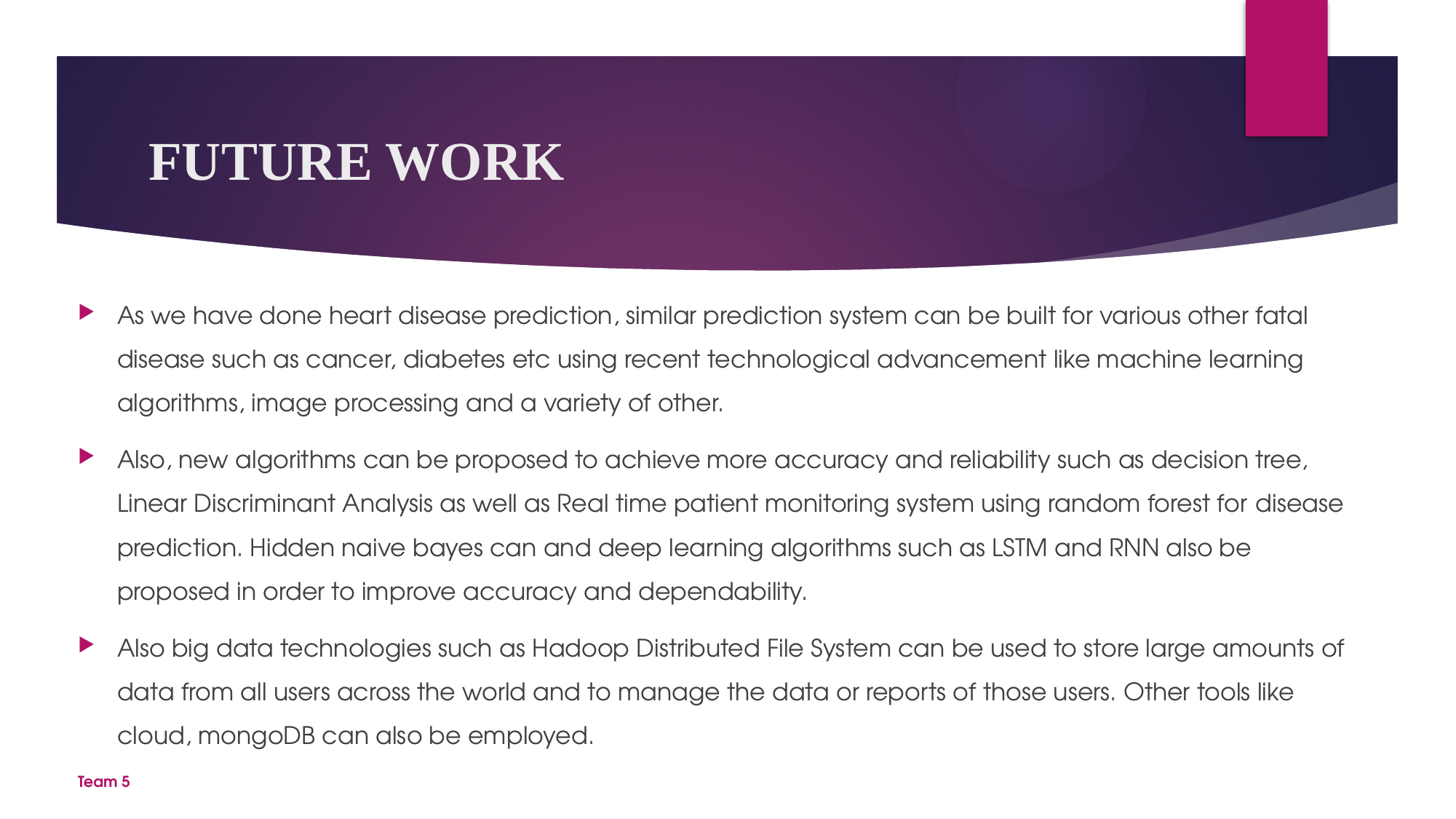

# FUTURE WORK
As we have done heart disease prediction, similar prediction system can be built for various other fatal disease such as cancer, diabetes etc using recent technological advancement like machine learning algorithms, image processing and a variety of other.
Also, new algorithms can be proposed to achieve more accuracy and reliability such as decision tree, Linear Discriminant Analysis as well as Real time patient monitoring system using random forest for disease prediction. Hidden naive bayes can and deep learning algorithms such as LSTM and RNN also be proposed in order to improve accuracy and dependability.
Also big data technologies such as Hadoop Distributed File System can be used to store large amounts of data from all users across the world and to manage the data or reports of those users. Other tools like cloud, mongoDB can also be employed.

Team 5